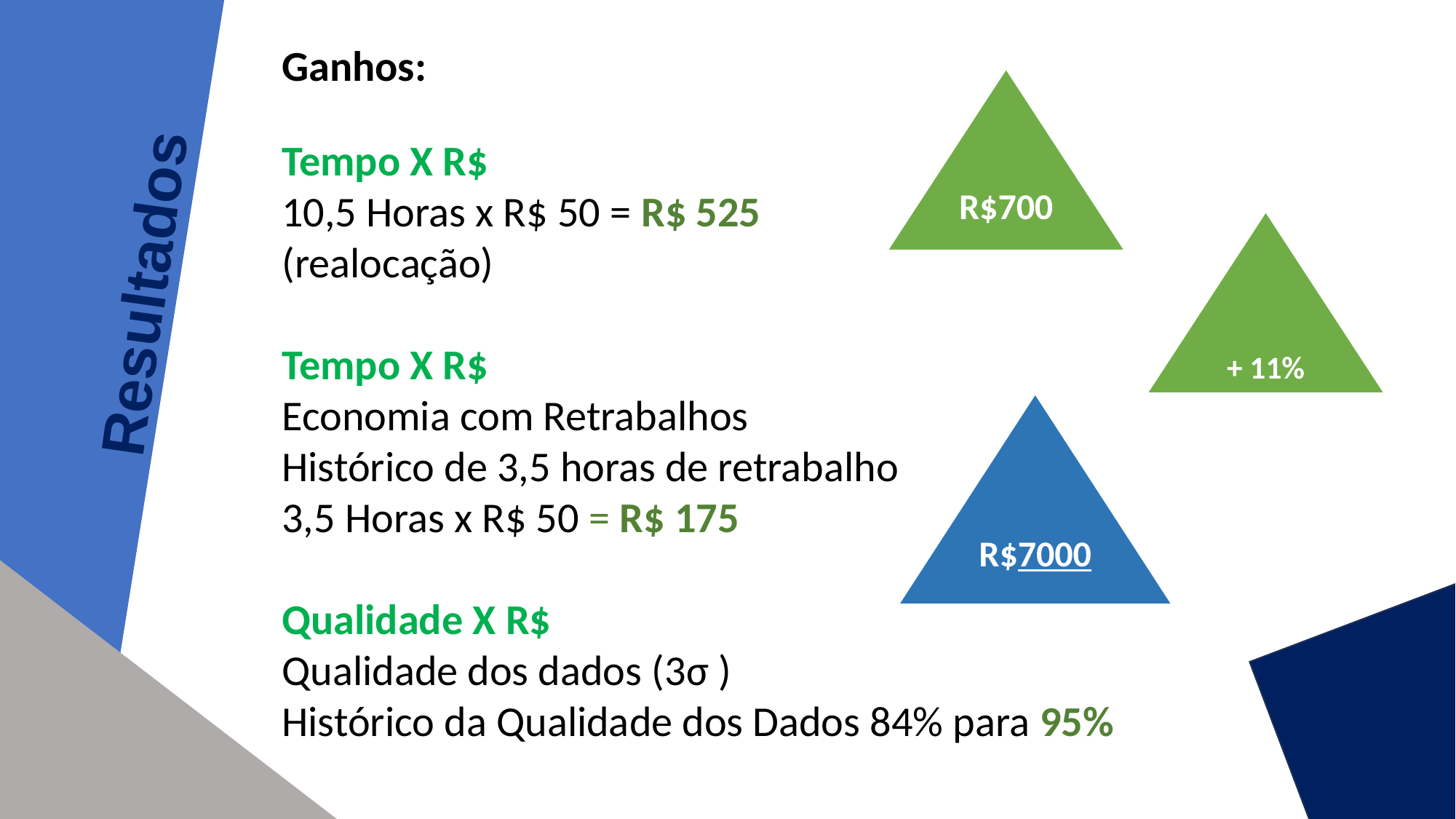

Ganhos:

Tempo X R$
10,5 Horas x R$ 50 = R$ 525
(realocação)

Tempo X R$
Economia com Retrabalhos
Histórico de 3,5 horas de retrabalho
3,5 Horas x R$ 50 = R$ 175

Qualidade X R$
Qualidade dos dados (3σ )
Histórico da Qualidade dos Dados 84% para 95%

R$700
+ 11%
         Resultados
R$7000